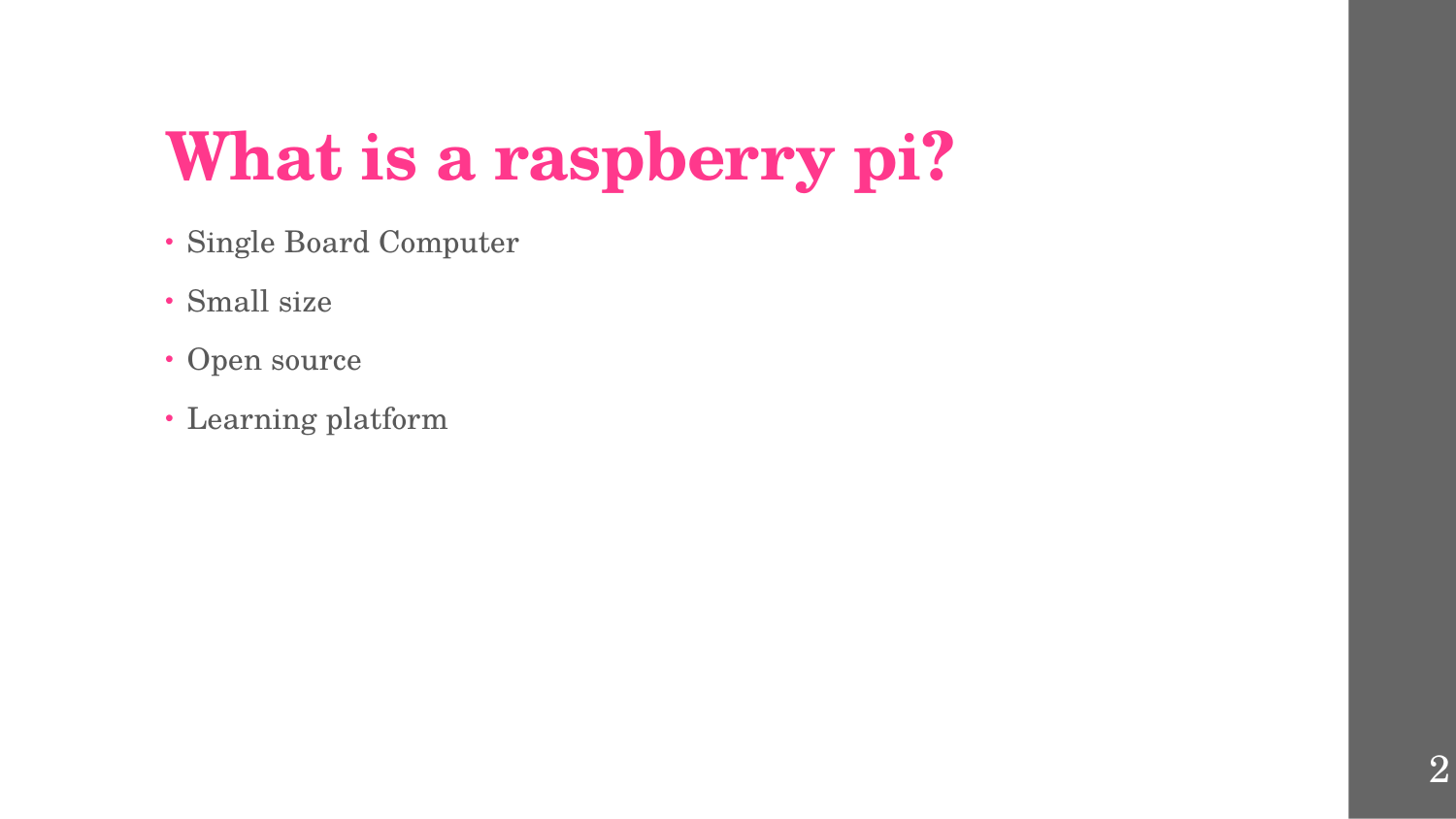

# What is a raspberry pi?
Single Board Computer
Small size
Open source
Learning platform
2